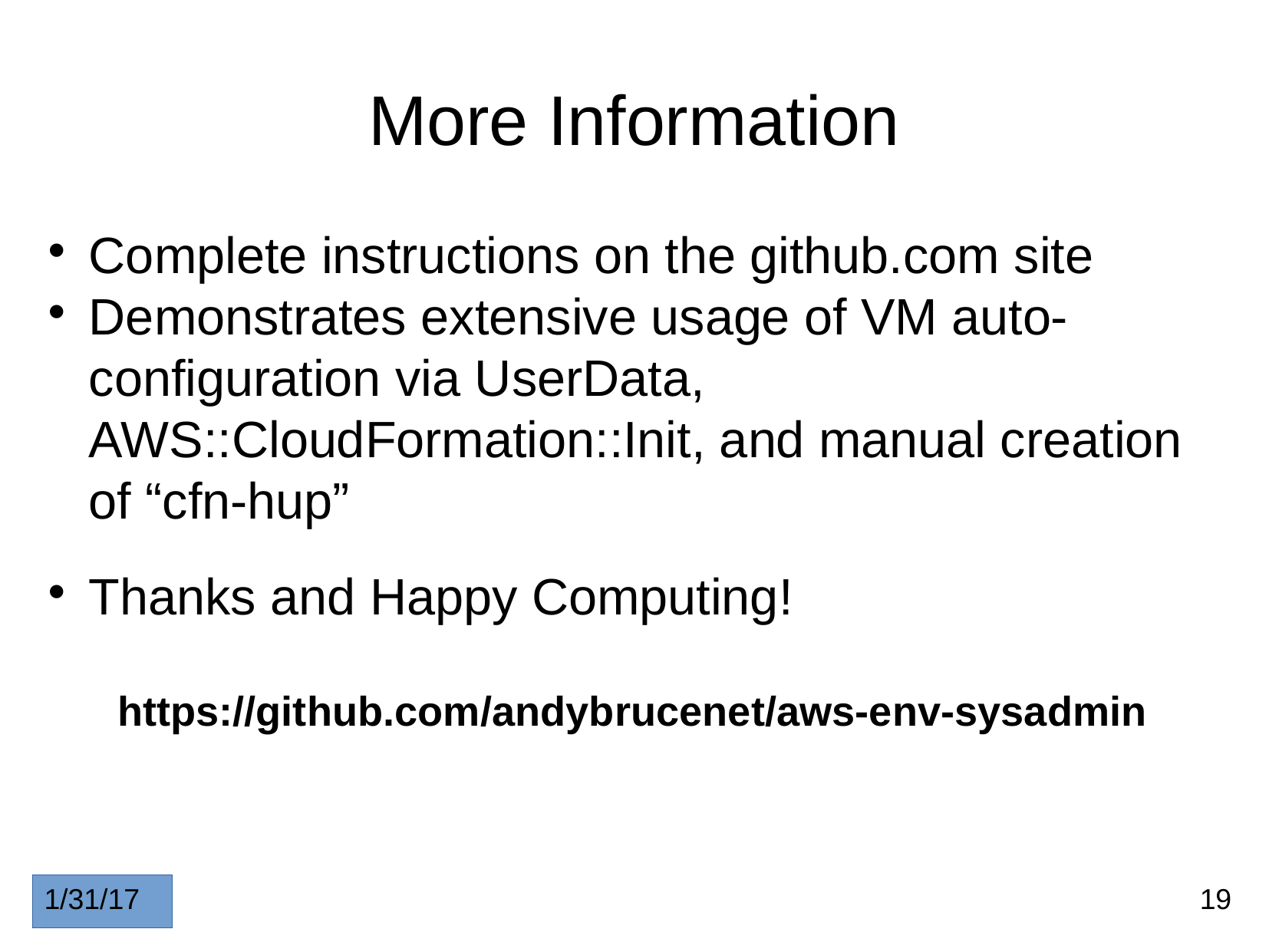

More Information
Complete instructions on the github.com site
Demonstrates extensive usage of VM auto-configuration via UserData, AWS::CloudFormation::Init, and manual creation of “cfn-hup”

Thanks and Happy Computing!

https://github.com/andybrucenet/aws-env-sysadmin